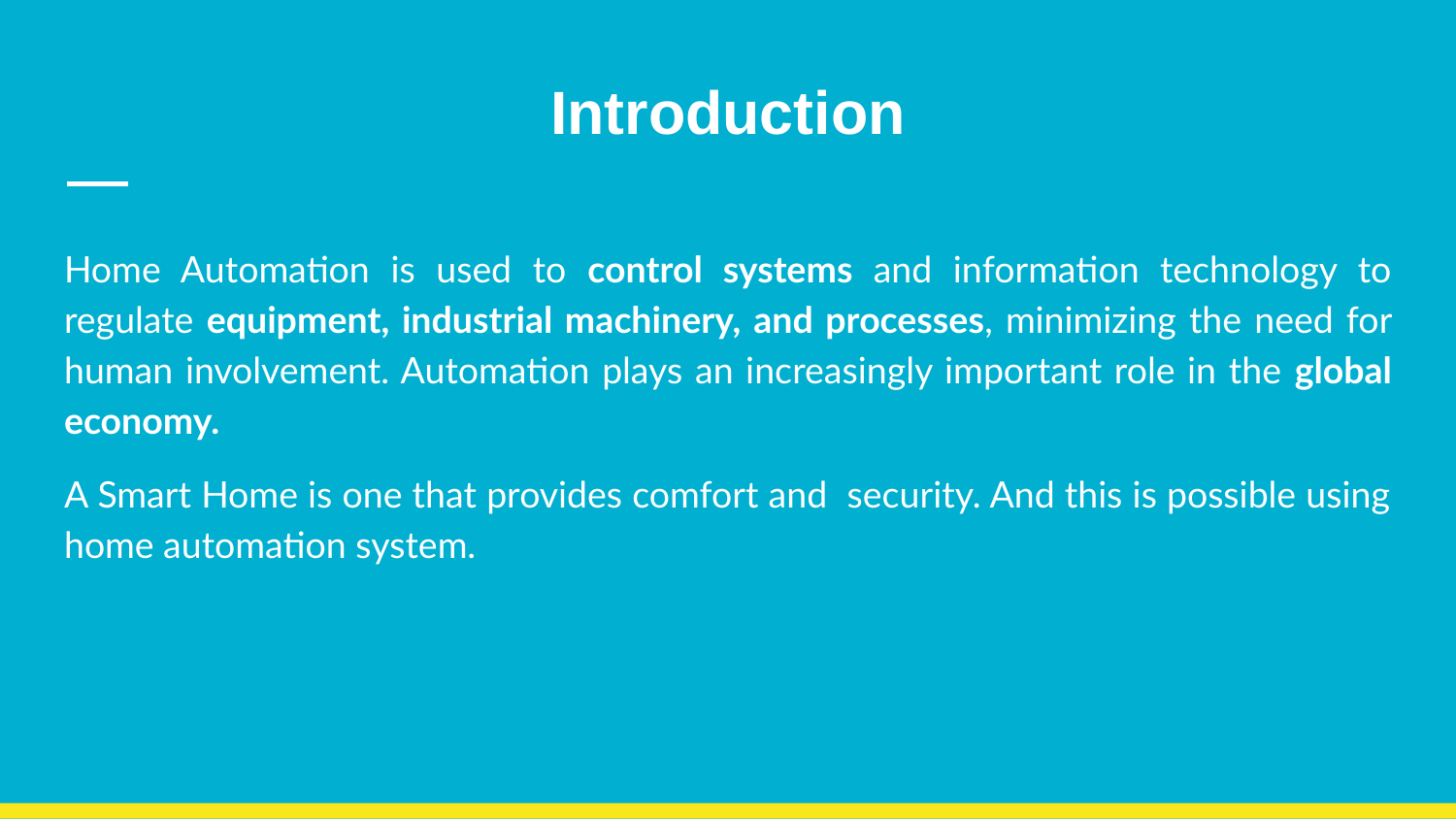

# Introduction
Home Automation is used to control systems and information technology to regulate equipment, industrial machinery, and processes, minimizing the need for human involvement. Automation plays an increasingly important role in the global economy.
A Smart Home is one that provides comfort and  security. And this is possible using home automation system.